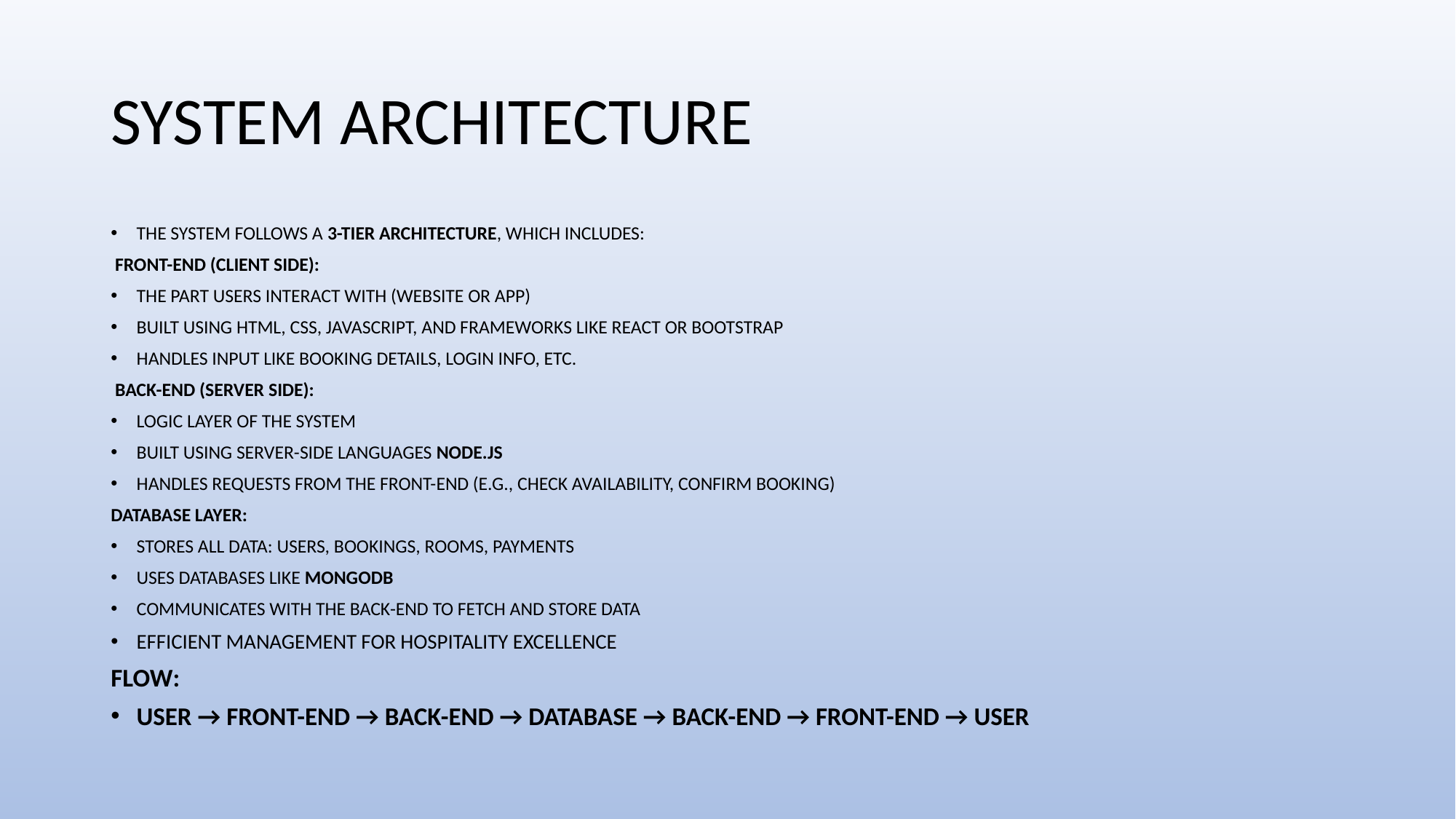

# SYSTEM ARCHITECTURE
THE SYSTEM FOLLOWS A 3-TIER ARCHITECTURE, WHICH INCLUDES:
 FRONT-END (CLIENT SIDE):
THE PART USERS INTERACT WITH (WEBSITE OR APP)
BUILT USING HTML, CSS, JAVASCRIPT, AND FRAMEWORKS LIKE REACT OR BOOTSTRAP
HANDLES INPUT LIKE BOOKING DETAILS, LOGIN INFO, ETC.
 BACK-END (SERVER SIDE):
LOGIC LAYER OF THE SYSTEM
BUILT USING SERVER-SIDE LANGUAGES NODE.JS
HANDLES REQUESTS FROM THE FRONT-END (E.G., CHECK AVAILABILITY, CONFIRM BOOKING)
DATABASE LAYER:
STORES ALL DATA: USERS, BOOKINGS, ROOMS, PAYMENTS
USES DATABASES LIKE MONGODB
COMMUNICATES WITH THE BACK-END TO FETCH AND STORE DATA
EFFICIENT MANAGEMENT FOR HOSPITALITY EXCELLENCE
FLOW:
USER → FRONT-END → BACK-END → DATABASE → BACK-END → FRONT-END → USER